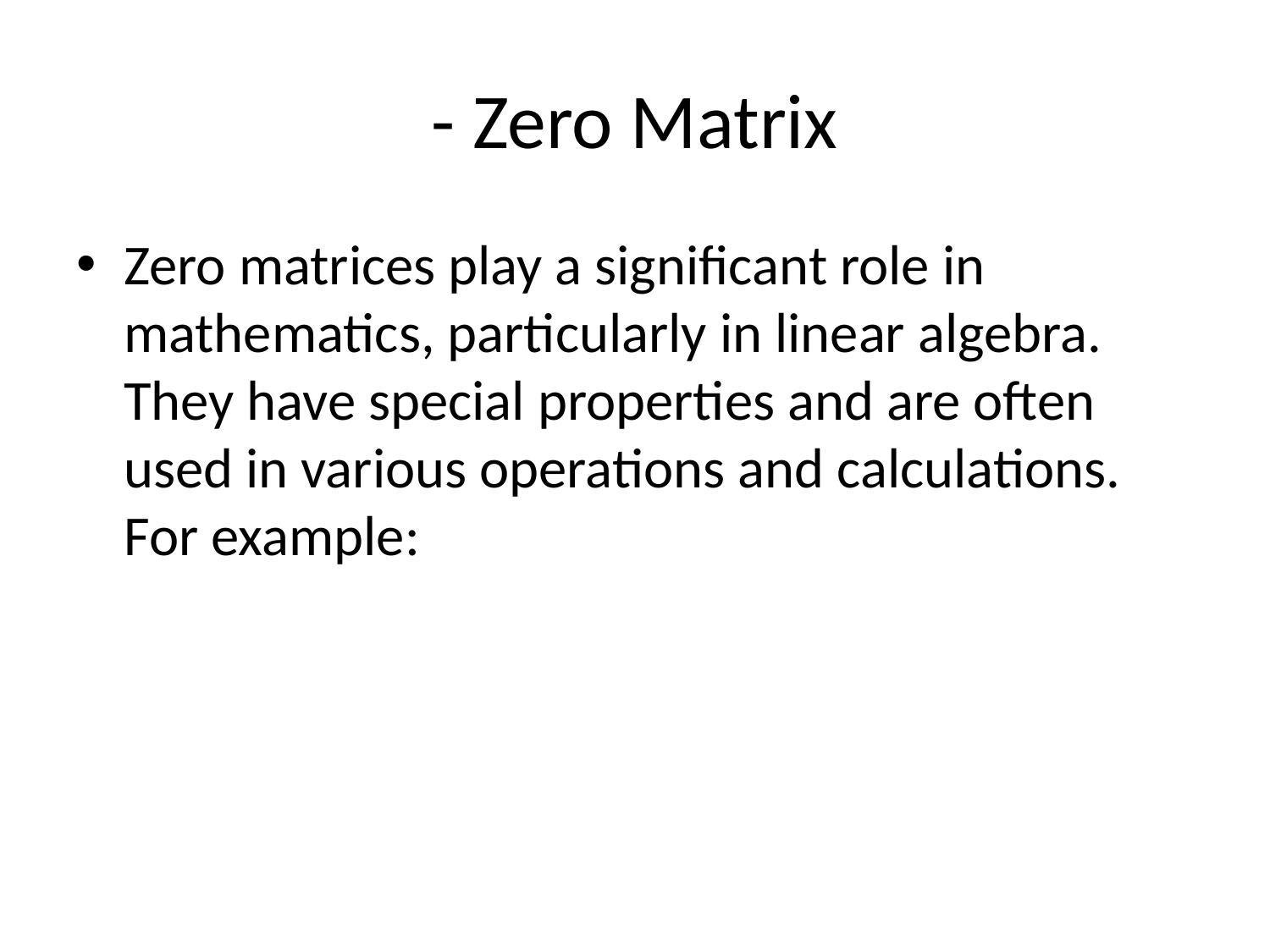

# - Zero Matrix
Zero matrices play a significant role in mathematics, particularly in linear algebra. They have special properties and are often used in various operations and calculations. For example: